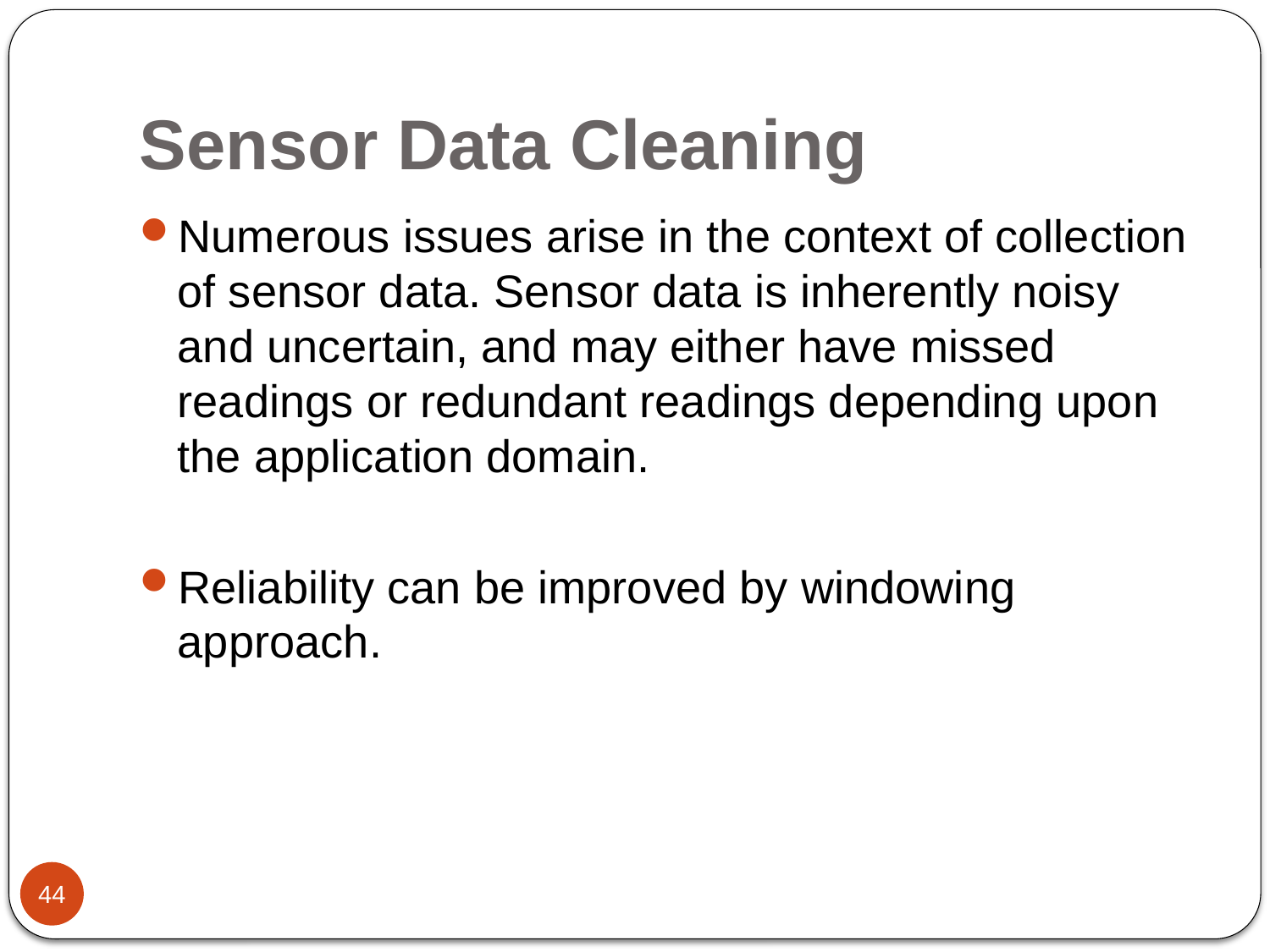

# Sensor Data Cleaning
Numerous issues arise in the context of collection of sensor data. Sensor data is inherently noisy and uncertain, and may either have missed readings or redundant readings depending upon the application domain.

Reliability can be improved by windowing approach.
44